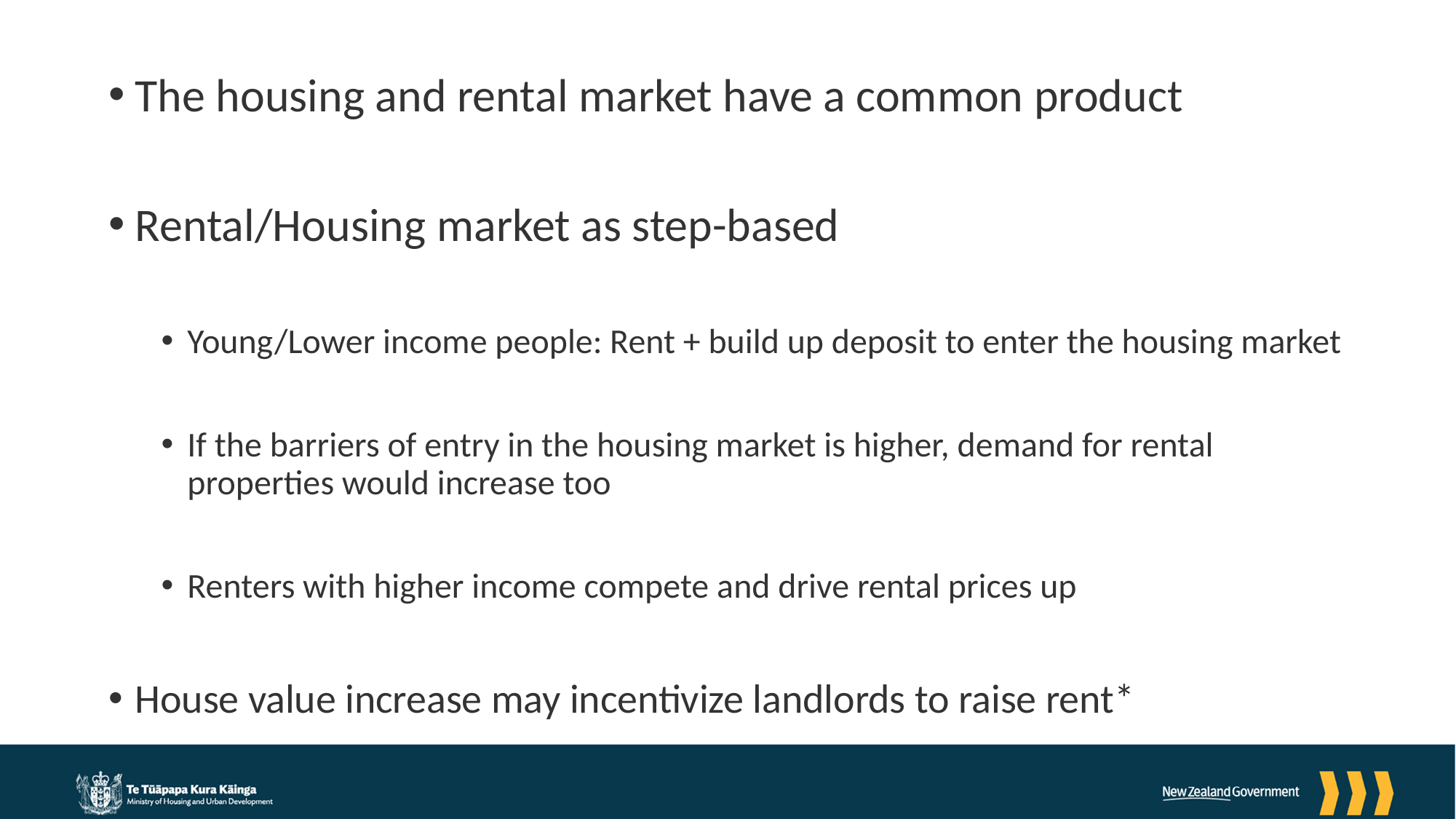

The housing and rental market have a common product

Rental/Housing market as step-based

Young/Lower income people: Rent + build up deposit to enter the housing market

If the barriers of entry in the housing market is higher, demand for rental properties would increase too

Renters with higher income compete and drive rental prices up

House value increase may incentivize landlords to raise rent*